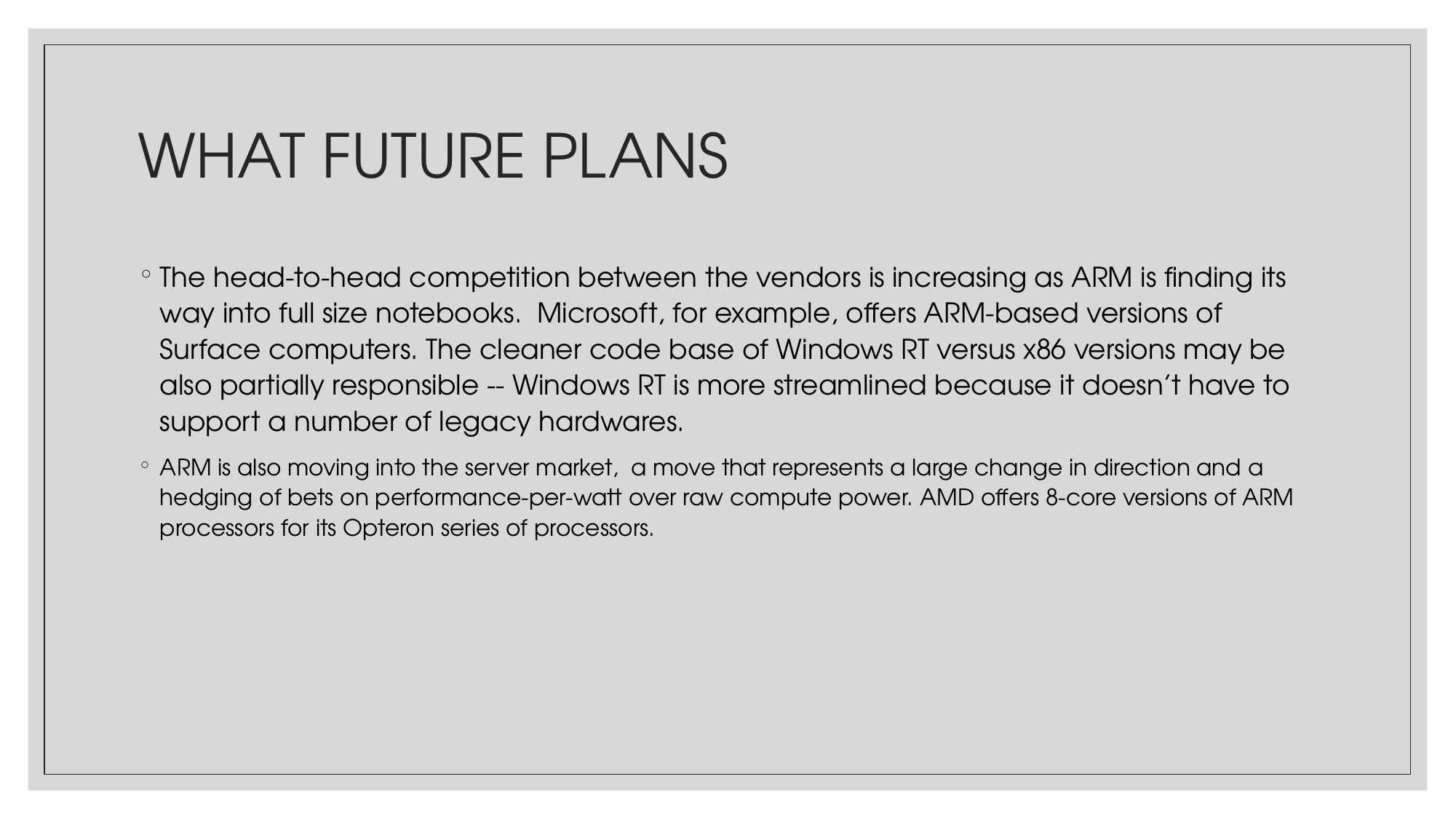

# WHAT FUTURE PLANS
The head-to-head competition between the vendors is increasing as ARM is finding its way into full size notebooks.  Microsoft, for example, offers ARM-based versions of Surface computers. The cleaner code base of Windows RT versus x86 versions may be also partially responsible -- Windows RT is more streamlined because it doesn’t have to support a number of legacy hardwares.
ARM is also moving into the server market,  a move that represents a large change in direction and a hedging of bets on performance-per-watt over raw compute power. AMD offers 8-core versions of ARM processors for its Opteron series of processors.